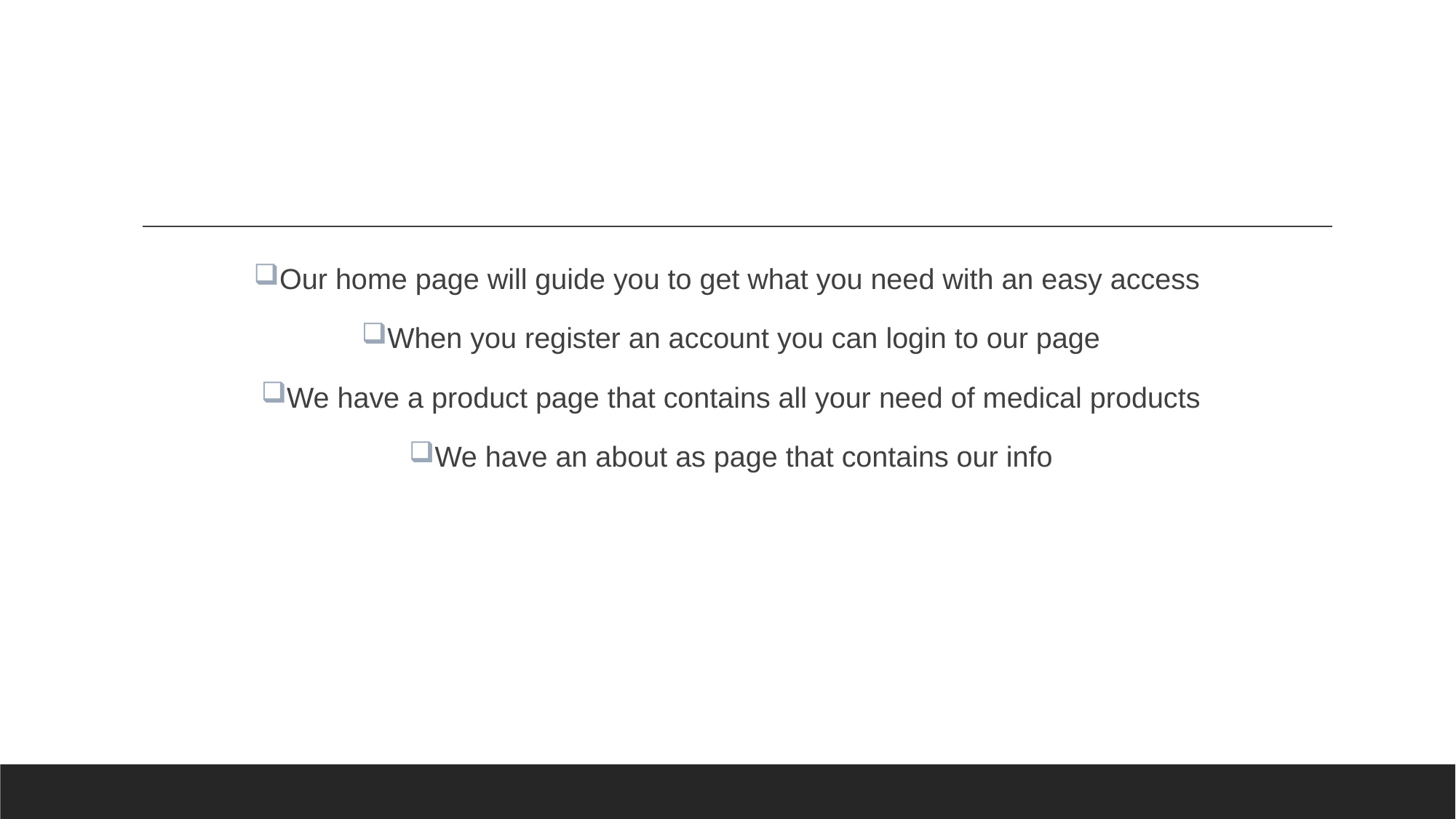

#
Our home page will guide you to get what you need with an easy access
When you register an account you can login to our page
We have a product page that contains all your need of medical products
We have an about as page that contains our info